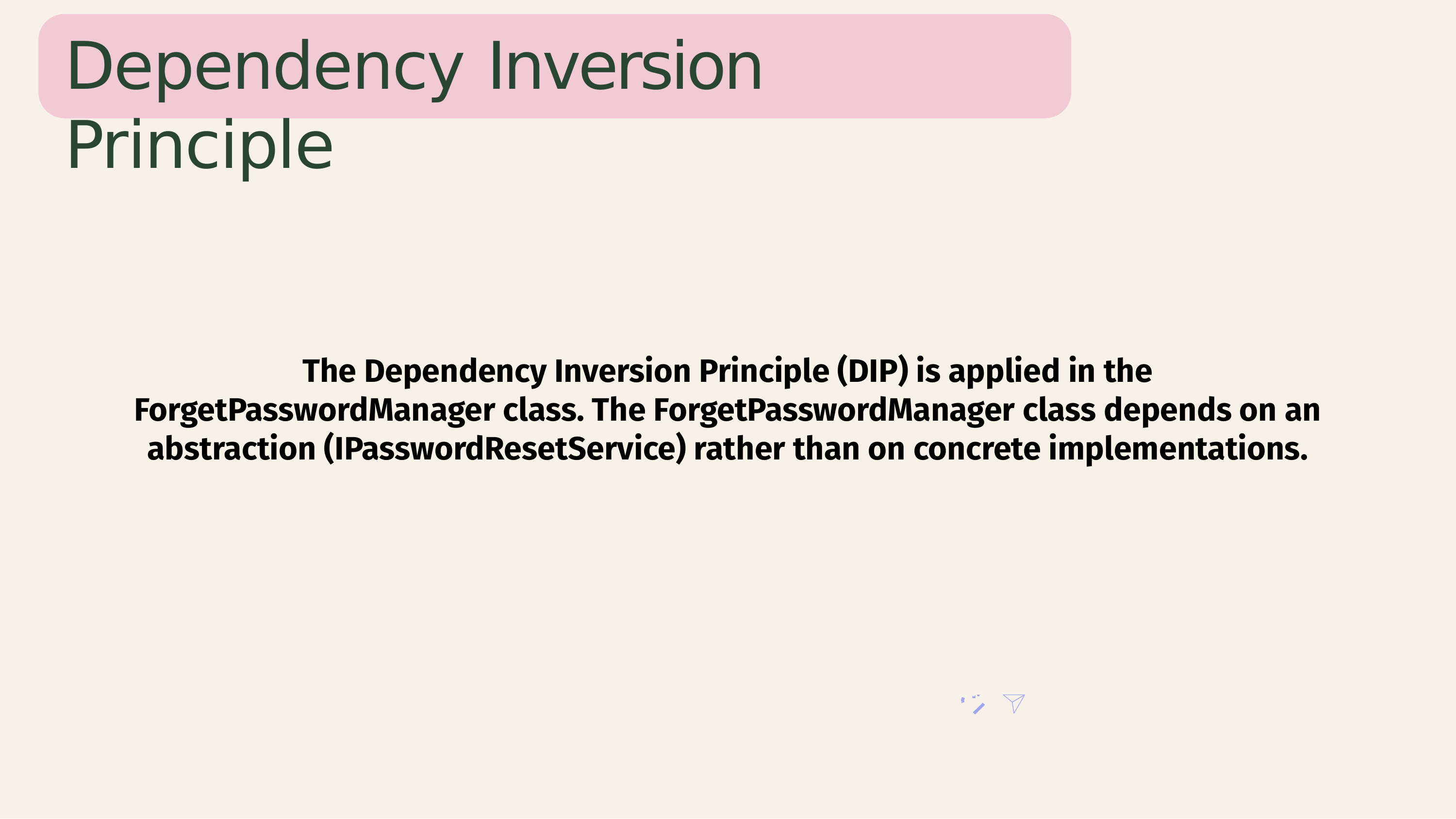

# Dependency Inversion Principle
The Dependency Inversion Principle (DIP) is applied in the ForgetPasswordManager class. The ForgetPasswordManager class depends on an abstraction (IPasswordResetService) rather than on concrete implementations.